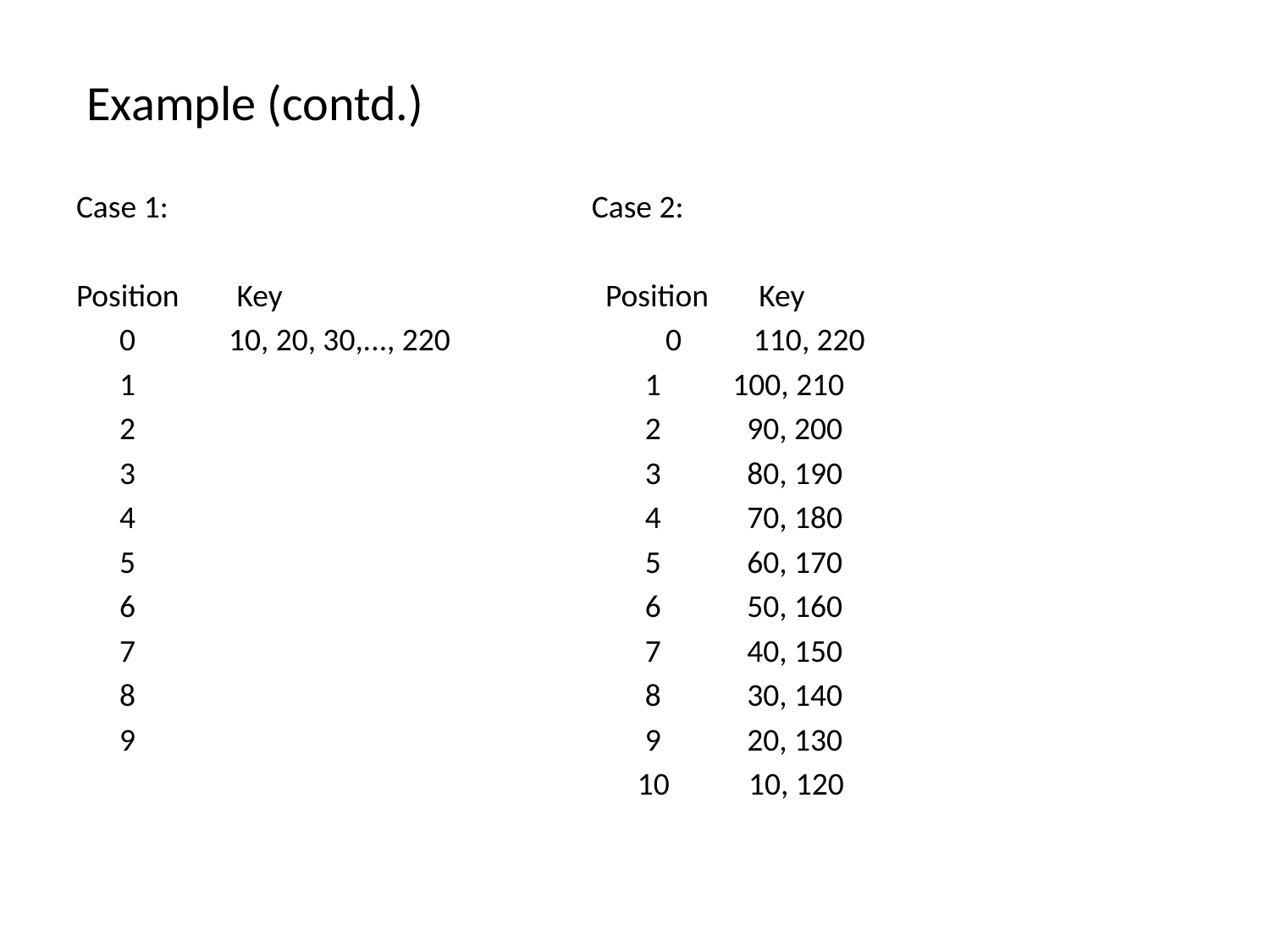

# Example (contd.)
Case 1:                                                           Case 2:

Position        Key                                             Position       Key
      0             10, 20, 30,..., 220                              0          110, 220
      1                                                                       1          100, 210
      2                                                                       2            90, 200
      3                                                                       3            80, 190
      4                                                                       4            70, 180
      5                                                                       5            60, 170
      6                                                                       6            50, 160
      7                                                                       7            40, 150
      8                                                                       8            30, 140
      9                                                                       9            20, 130
                                                                              10           10, 120